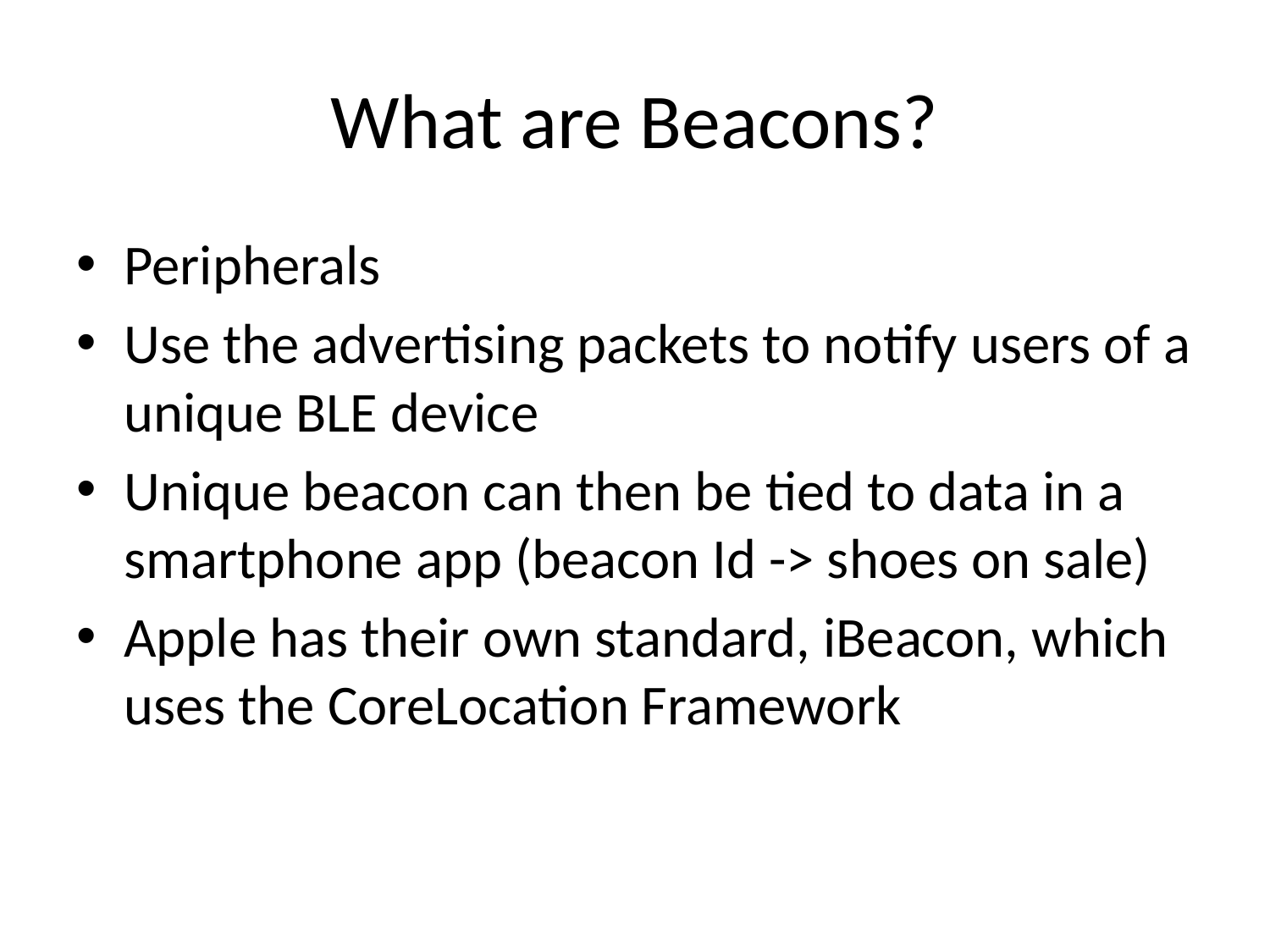

# What are Beacons?
Peripherals
Use the advertising packets to notify users of a unique BLE device
Unique beacon can then be tied to data in a smartphone app (beacon Id -> shoes on sale)
Apple has their own standard, iBeacon, which uses the CoreLocation Framework